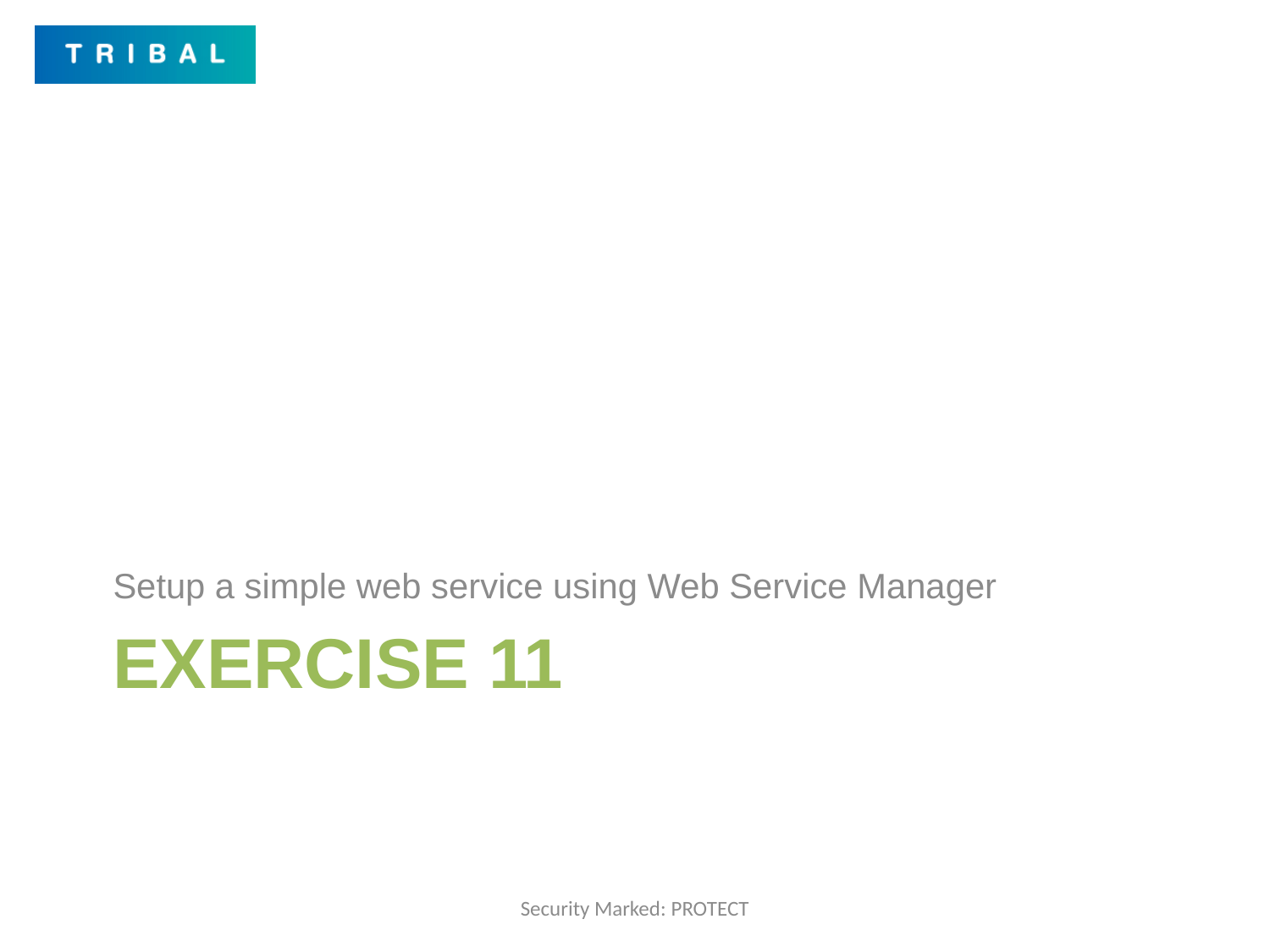

Setup a simple web service using Web Service Manager
# Exercise 11
Security Marked: PROTECT